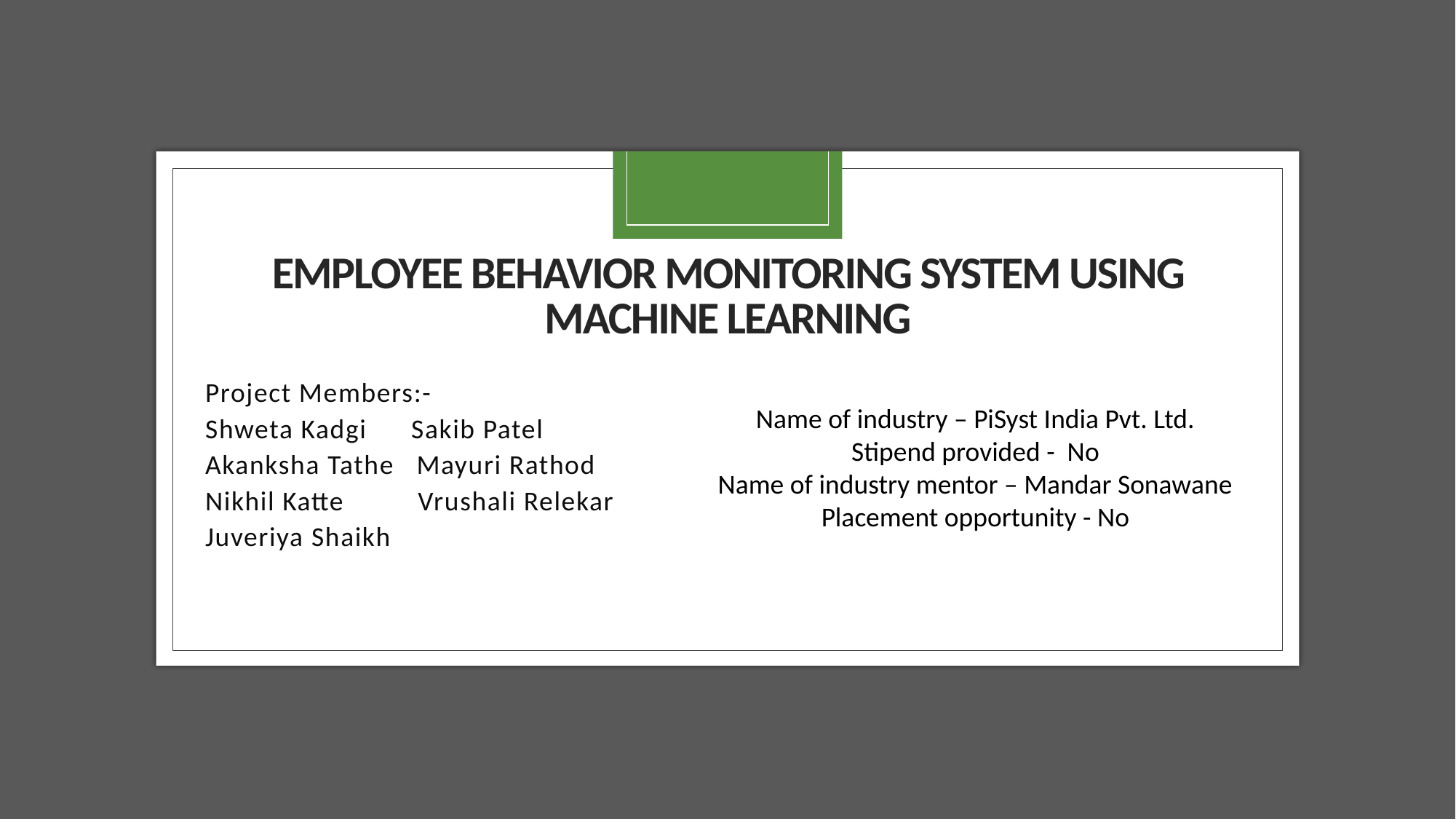

# Employee Behavior Monitoring System Using Machine Learning
Project Members:-
Shweta Kadgi      Sakib Patel
Akanksha Tathe   Mayuri Rathod
Nikhil Katte          Vrushali Relekar
Juveriya Shaikh

Name of industry – PiSyst India Pvt. Ltd.
Stipend provided -  No
Name of industry mentor – Mandar Sonawane
Placement opportunity - No